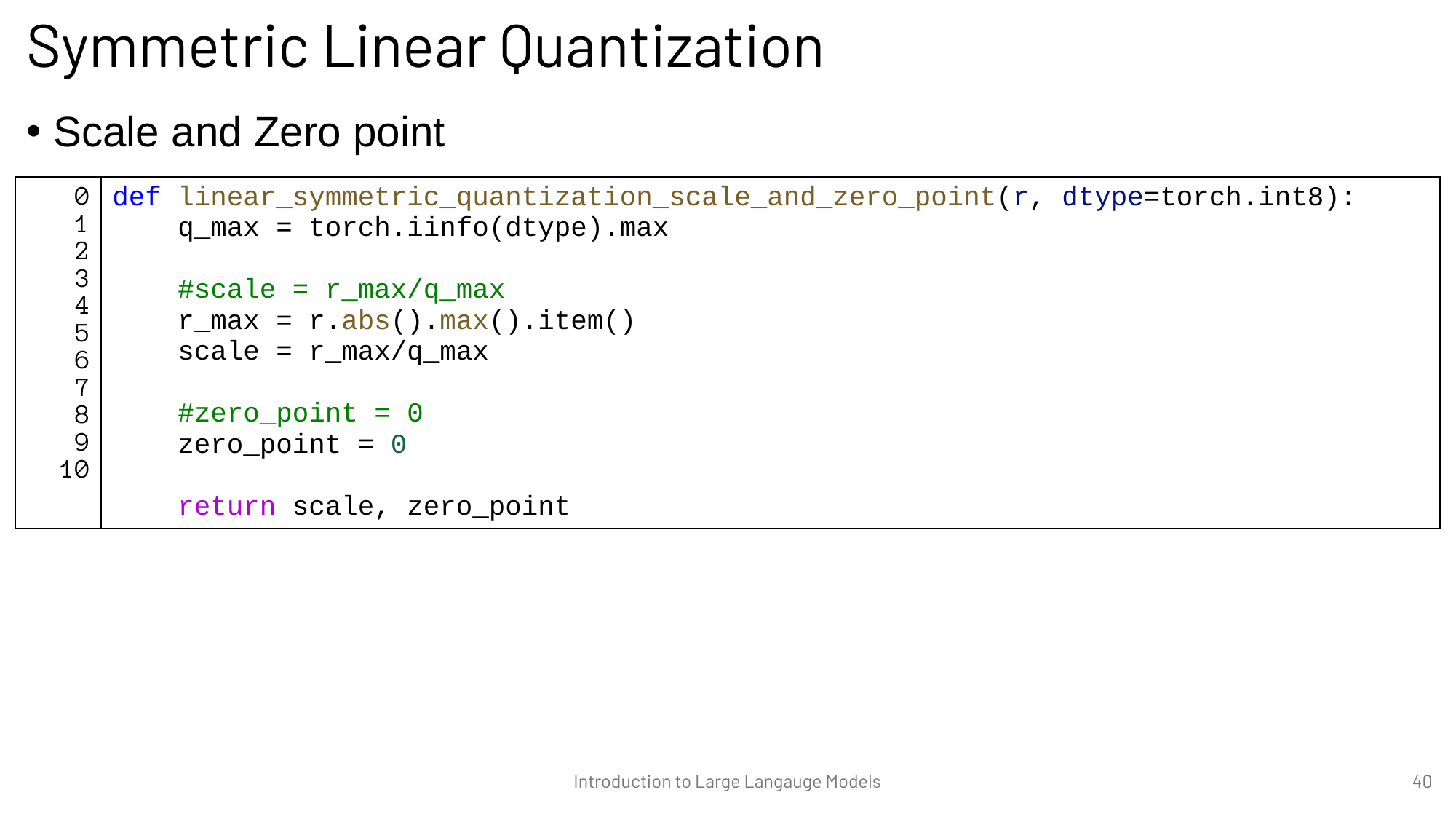

# Symmetric Linear Quantization
Scale and Zero point

| 0 1 2 3 4 5 6 7 8 9 10 | def linear\_symmetric\_quantization\_scale\_and\_zero\_point(r, dtype=torch.int8):     q\_max = torch.iinfo(dtype).max     #scale = r\_max/q\_max     r\_max = r.abs().max().item()     scale = r\_max/q\_max     #zero\_point = 0     zero\_point = 0     return scale, zero\_point |
| --- | --- |
Introduction to Large Langauge Models
40